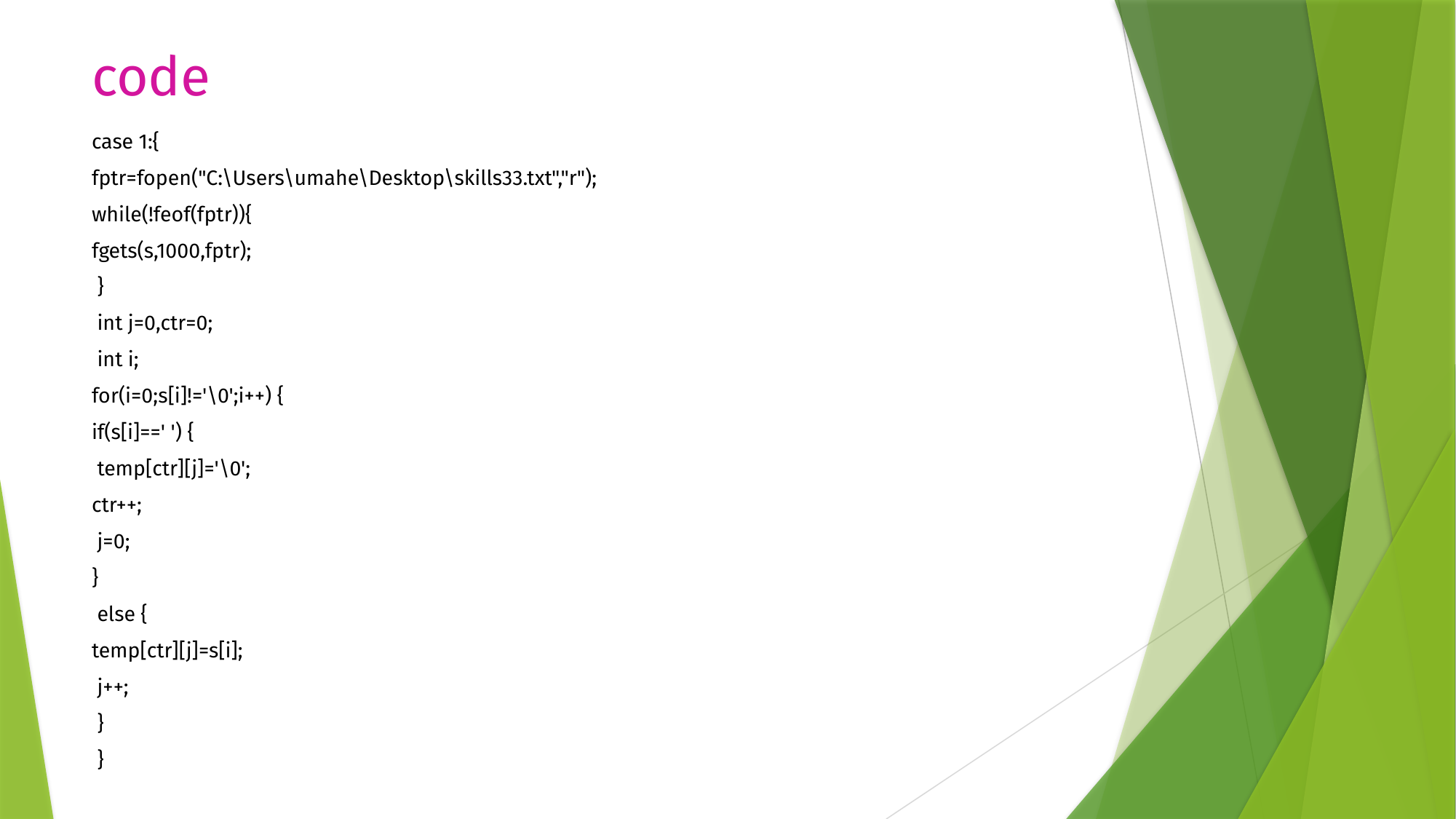

# code
case 1:{
fptr=fopen("C:\Users\umahe\Desktop\skills33.txt","r");
while(!feof(fptr)){
fgets(s,1000,fptr);
 }
 int j=0,ctr=0;
 int i;
for(i=0;s[i]!='\0';i++) {
if(s[i]==' ') {
 temp[ctr][j]='\0';
ctr++;
 j=0;
}
 else {
temp[ctr][j]=s[i];
 j++;
 }
 }